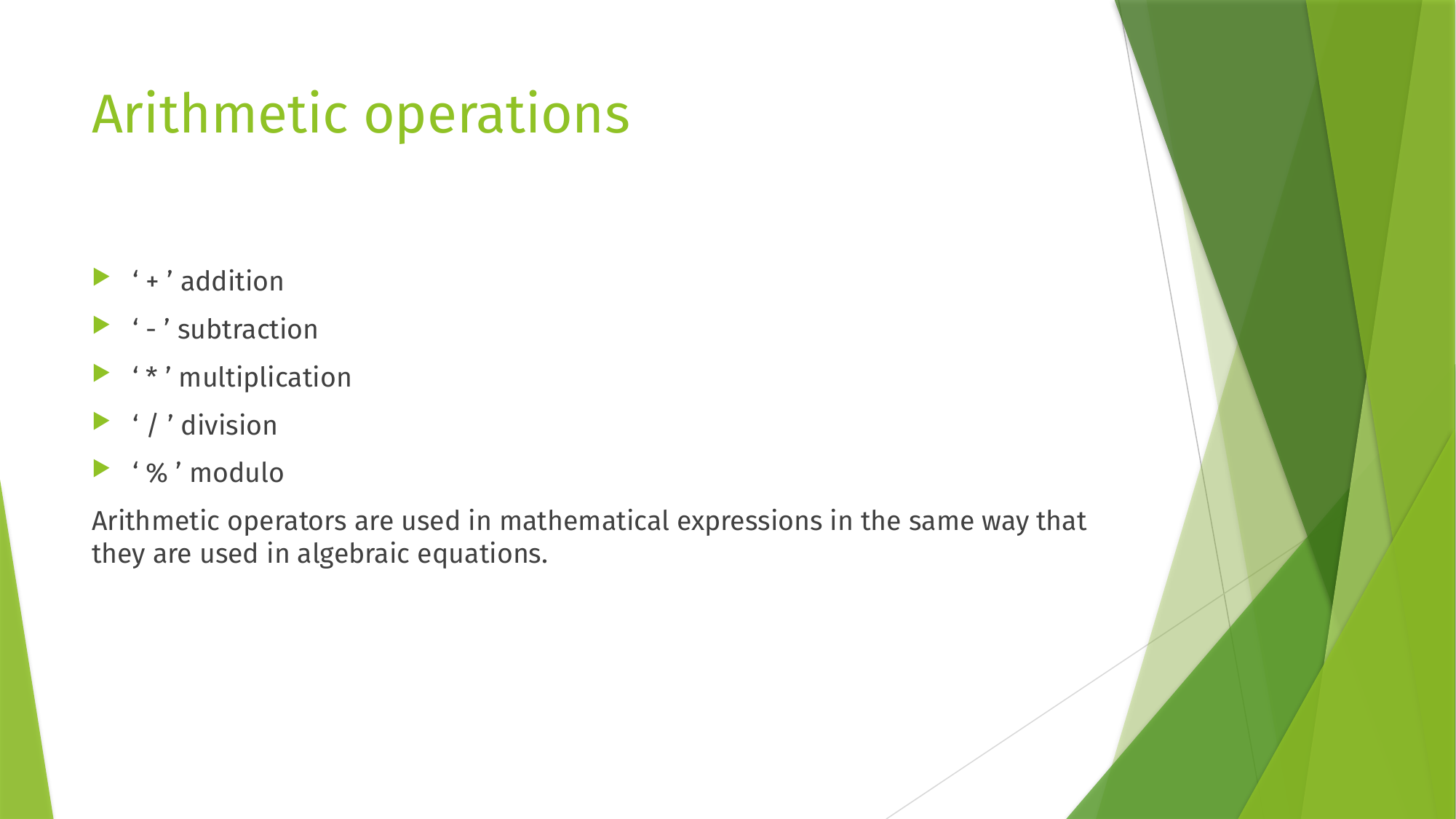

# Arithmetic operations
‘ + ’ addition
‘ - ’ subtraction
‘ * ’ multiplication
‘ / ’ division
‘ % ’ modulo
Arithmetic operators are used in mathematical expressions in the same way that they are used in algebraic equations.